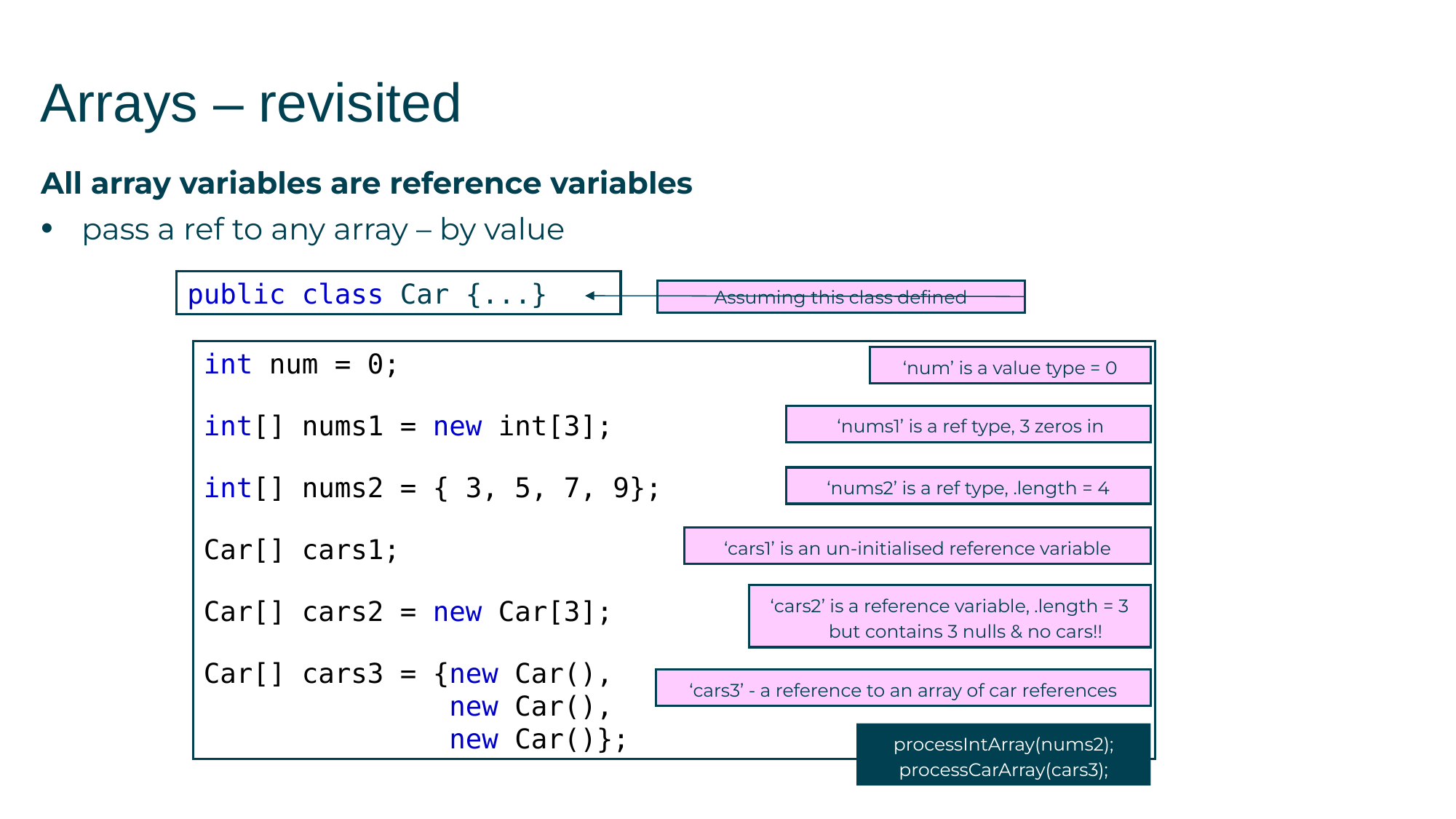

# Arrays – revisited
All array variables are reference variables
pass a ref to any array – by value
public class Car {...}
Assuming this class defined
int num = 0;
int[] nums1 = new int[3];

int[] nums2 = { 3, 5, 7, 9};

Car[] cars1;

Car[] cars2 = new Car[3];

Car[] cars3 = {new Car(),
               new Car(),
               new Car()};
‘num’ is a value type = 0
 ‘nums1’ is a ref type, 3 zeros in
‘nums2’ is a ref type, .length = 4
‘cars1’ is an un-initialised reference variable
‘cars2’ is a reference variable, .length = 3
but contains 3 nulls & no cars!!
‘cars3’ - a reference to an array of car references
processIntArray(nums2);
processCarArray(cars3);